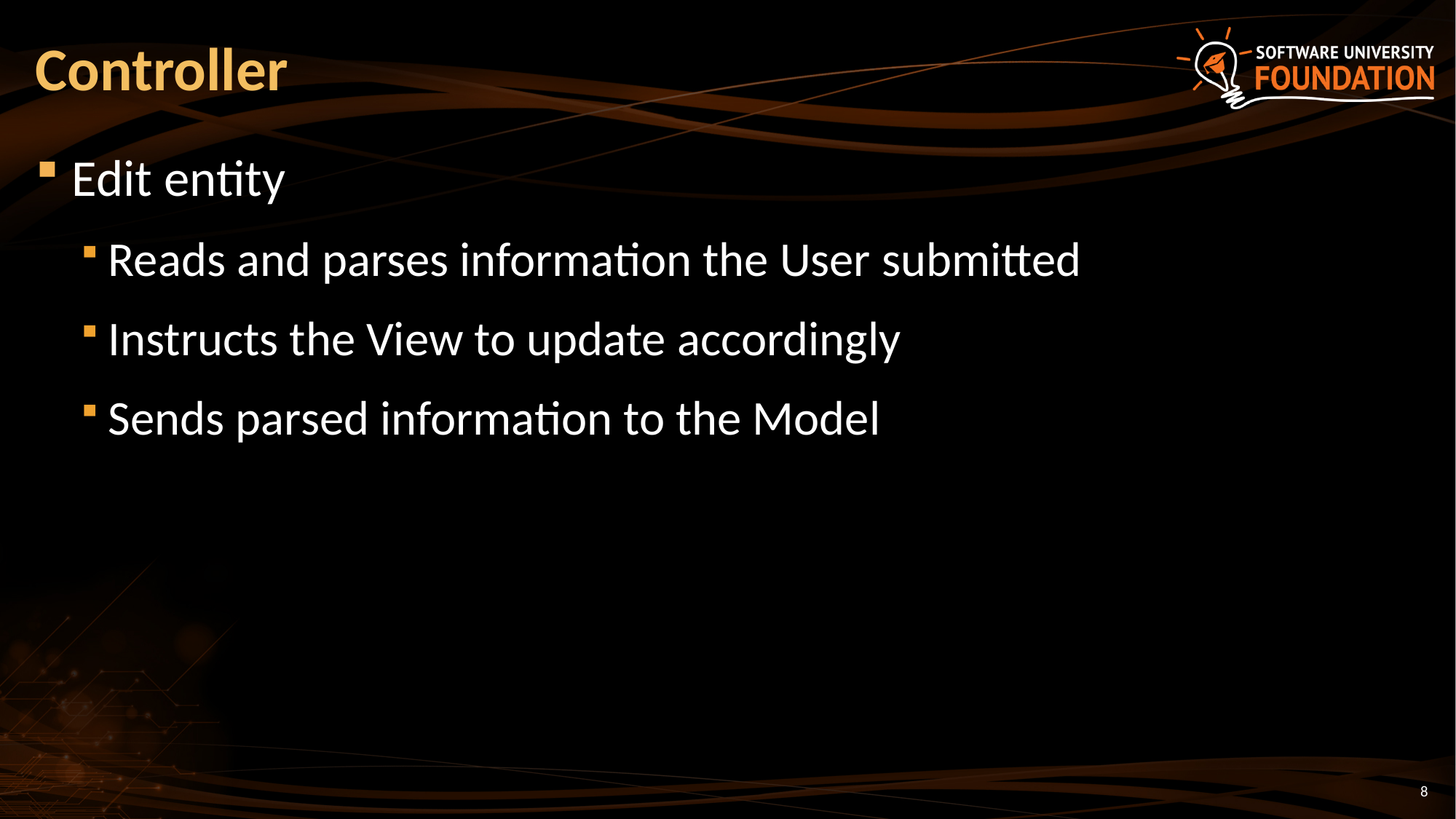

# Controller
Edit entity
Reads and parses information the User submitted
Instructs the View to update accordingly
Sends parsed information to the Model
8